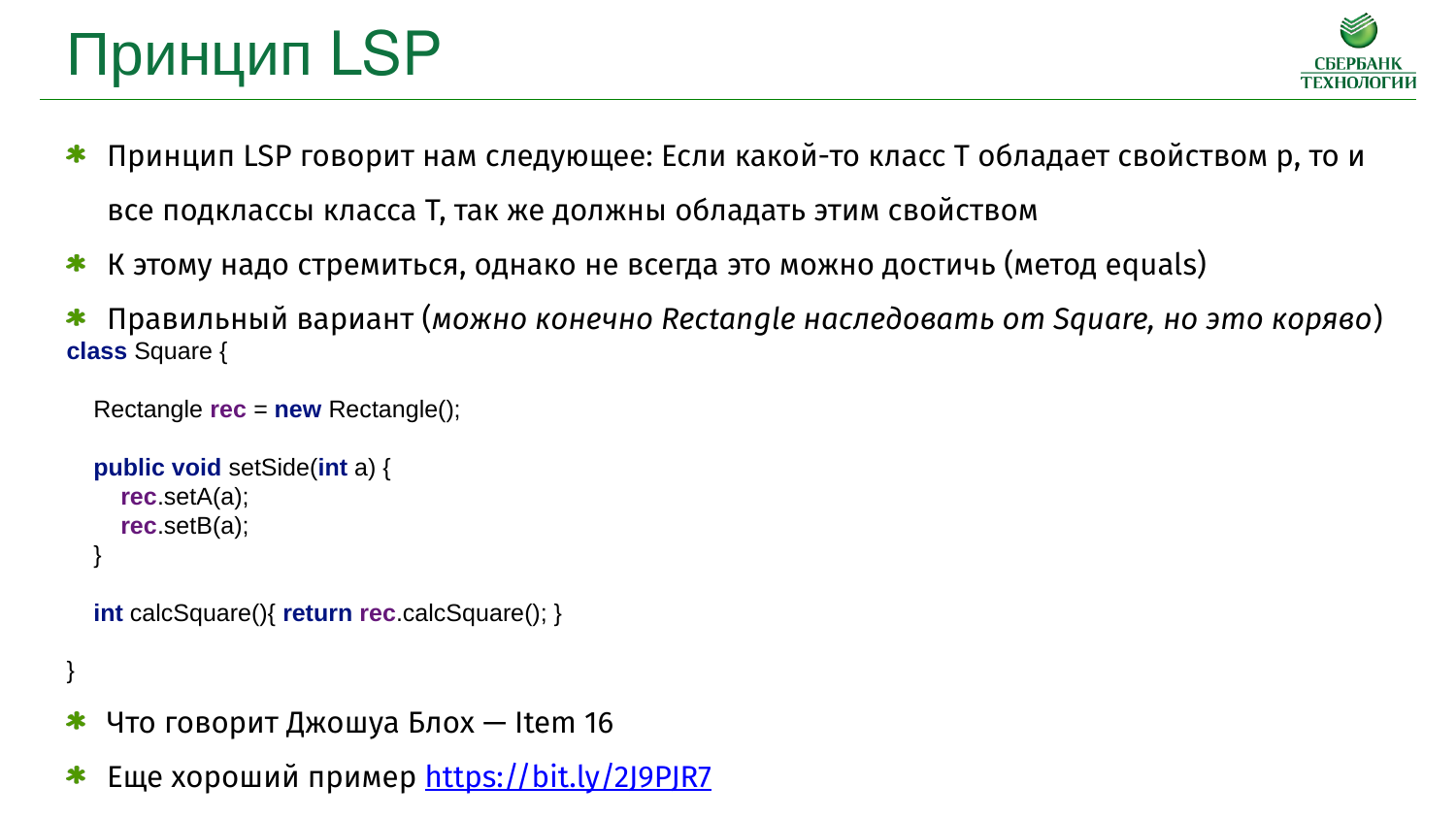

Принцип LSP
Принцип LSP говорит нам следующее: Если какой-то класс T обладает свойством p, то и все подклассы класса T, так же должны обладать этим свойством
К этому надо стремиться, однако не всегда это можно достичь (метод equals)
Правильный вариант (можно конечно Rectangle наследовать от Square, но это коряво)
class Square {

    Rectangle rec = new Rectangle();

    public void setSide(int a) {
        rec.setA(a);
        rec.setB(a);
    }

    int calcSquare(){ return rec.calcSquare(); }

}
Что говорит Джошуа Блох — Item 16
Еще хороший пример https://bit.ly/2J9PJR7